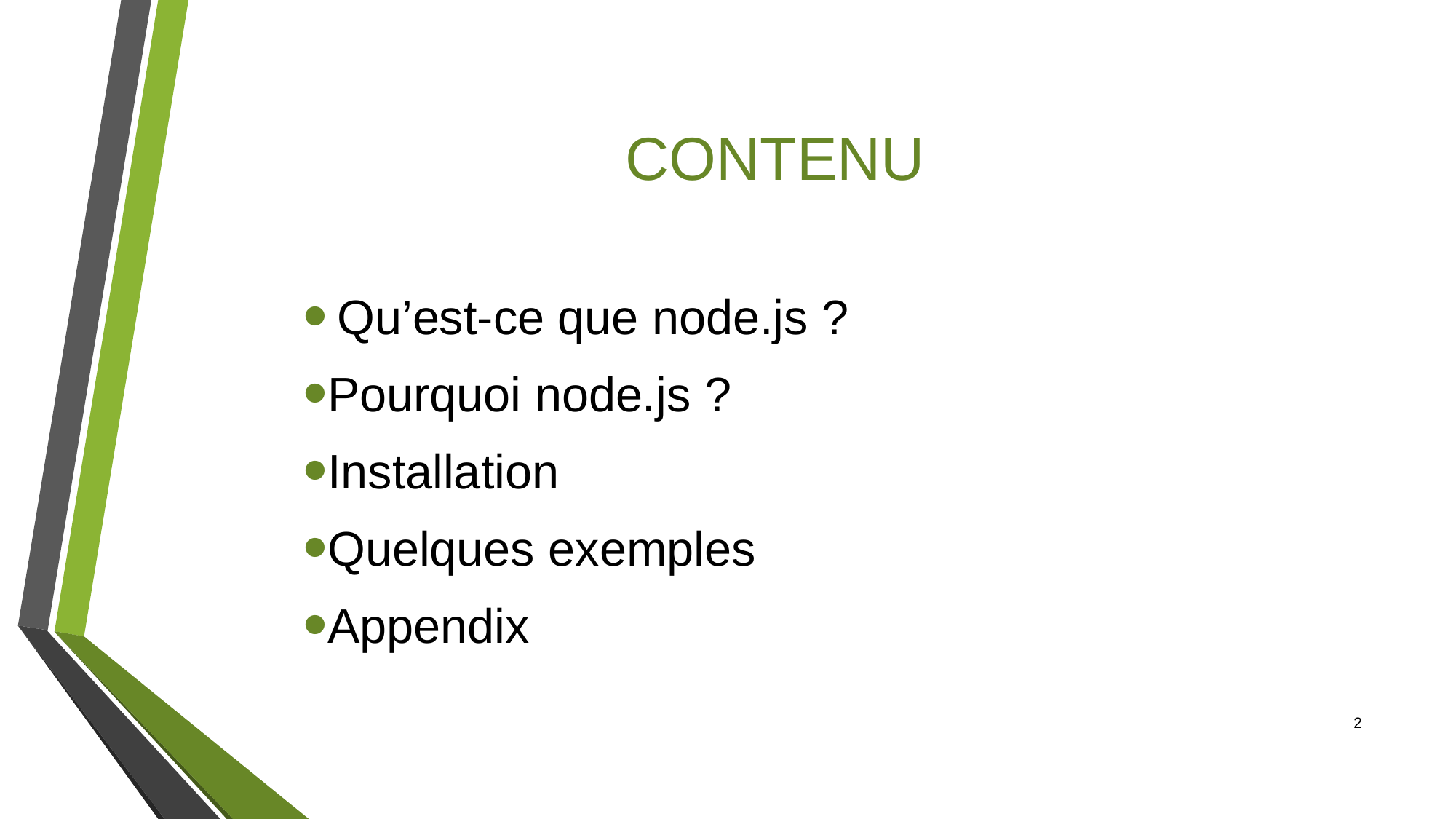

# CONTENU
Qu’est-ce que node.js ?
Pourquoi node.js ?
Installation
Quelques exemples
Appendix

2